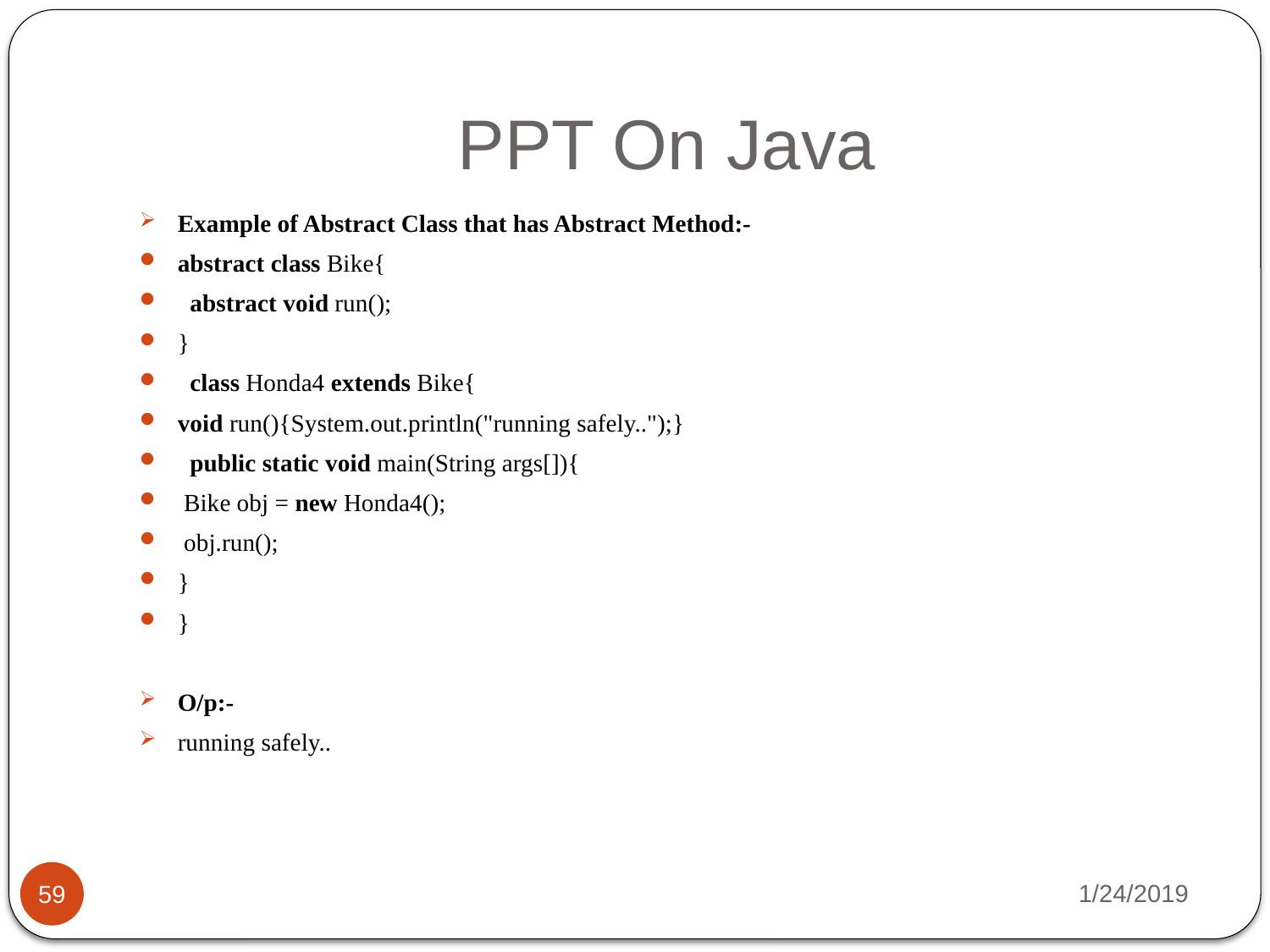

# PPT On Java
Example of Abstract Class that has Abstract Method:-
abstract class Bike{
  abstract void run();
}
  class Honda4 extends Bike{
void run(){System.out.println("running safely..");}
  public static void main(String args[]){
 Bike obj = new Honda4();
 obj.run();
}
}

O/p:-
running safely..
1/24/2019
59